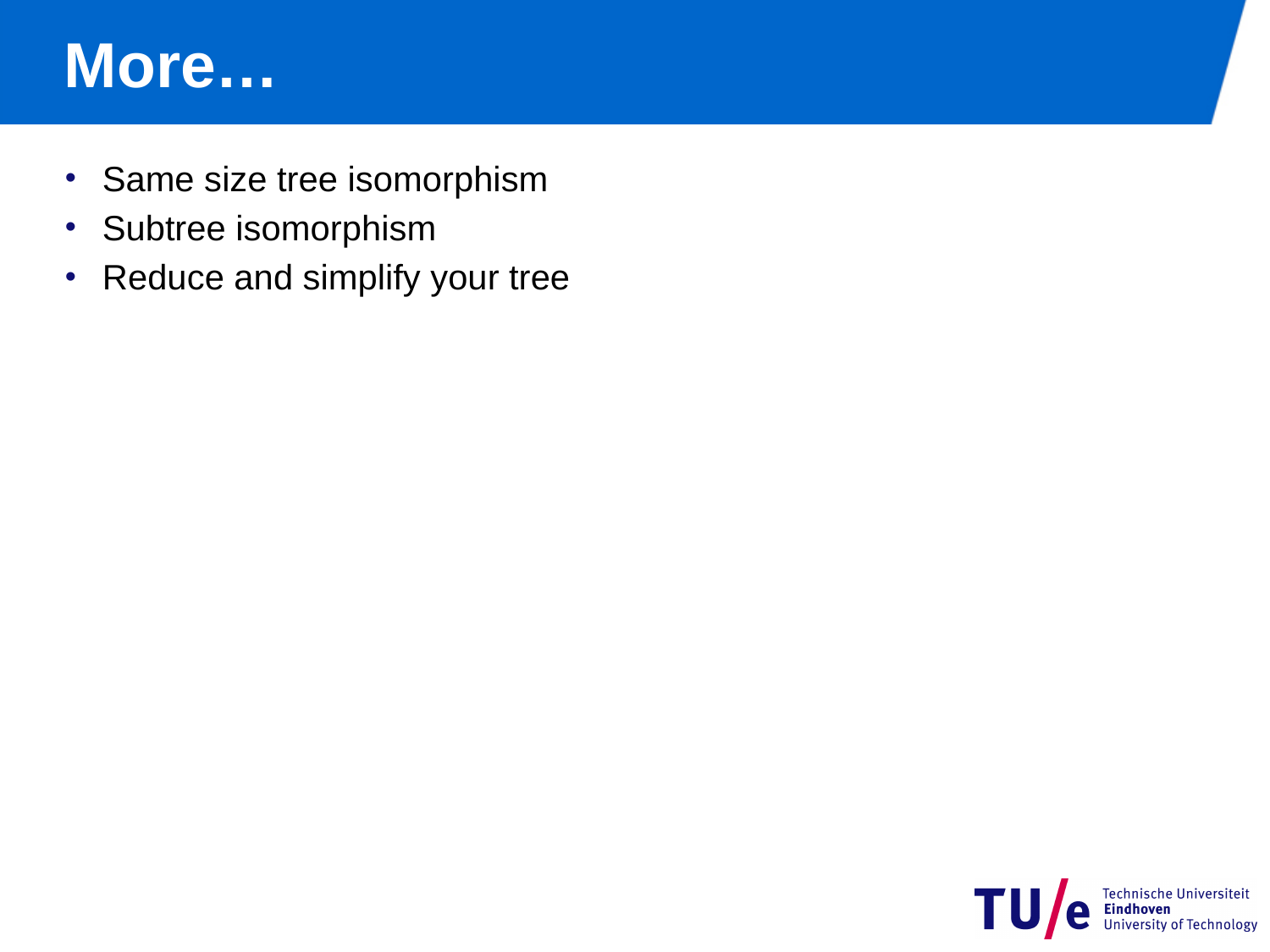

# More…
Same size tree isomorphism
Subtree isomorphism
Reduce and simplify your tree